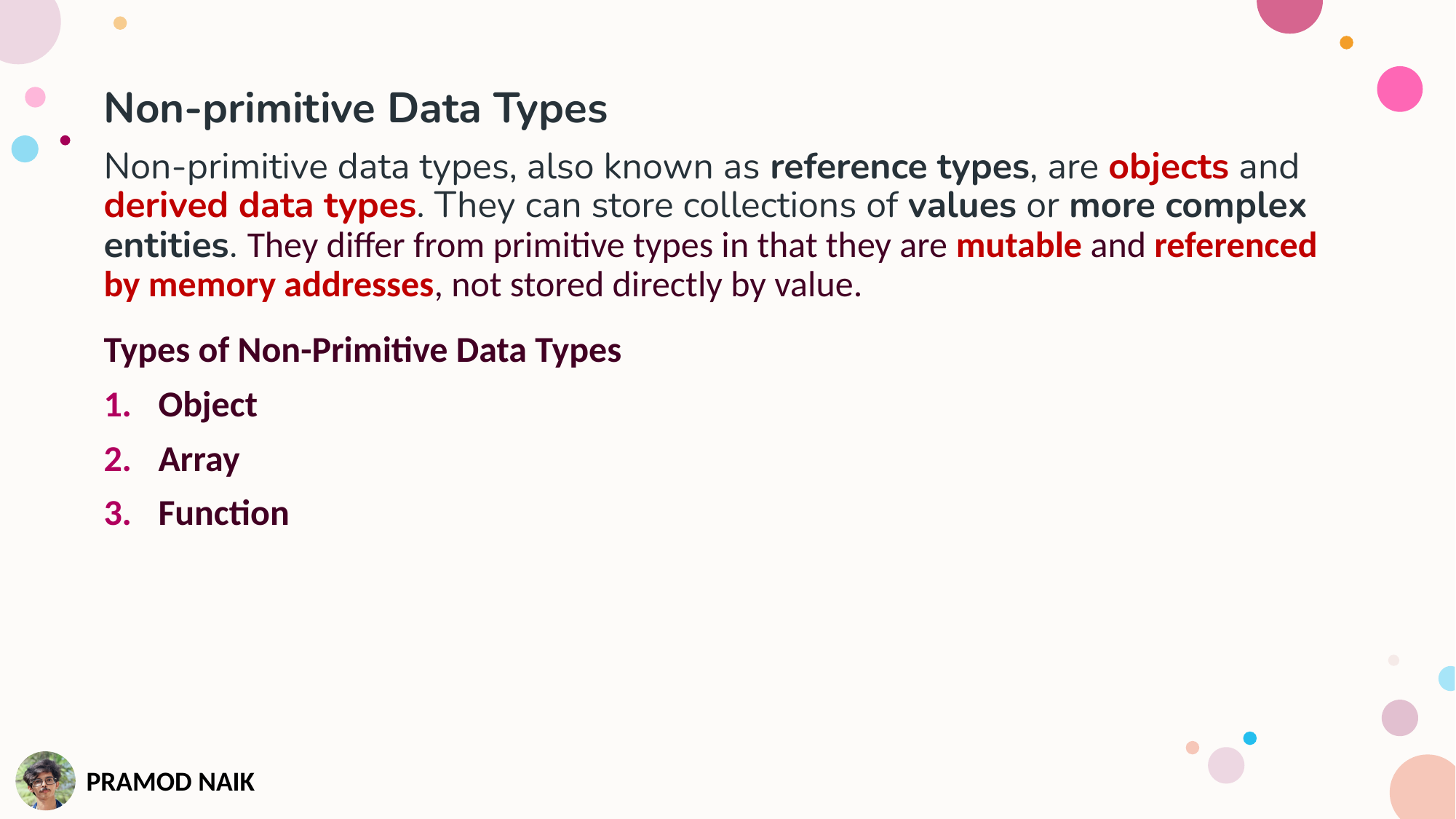

Non-primitive Data Types
Non-primitive data types, also known as reference types, are objects and derived data types. They can store collections of values or more complex entities. They differ from primitive types in that they are mutable and referenced by memory addresses, not stored directly by value.
Types of Non-Primitive Data Types
Object
Array
Function